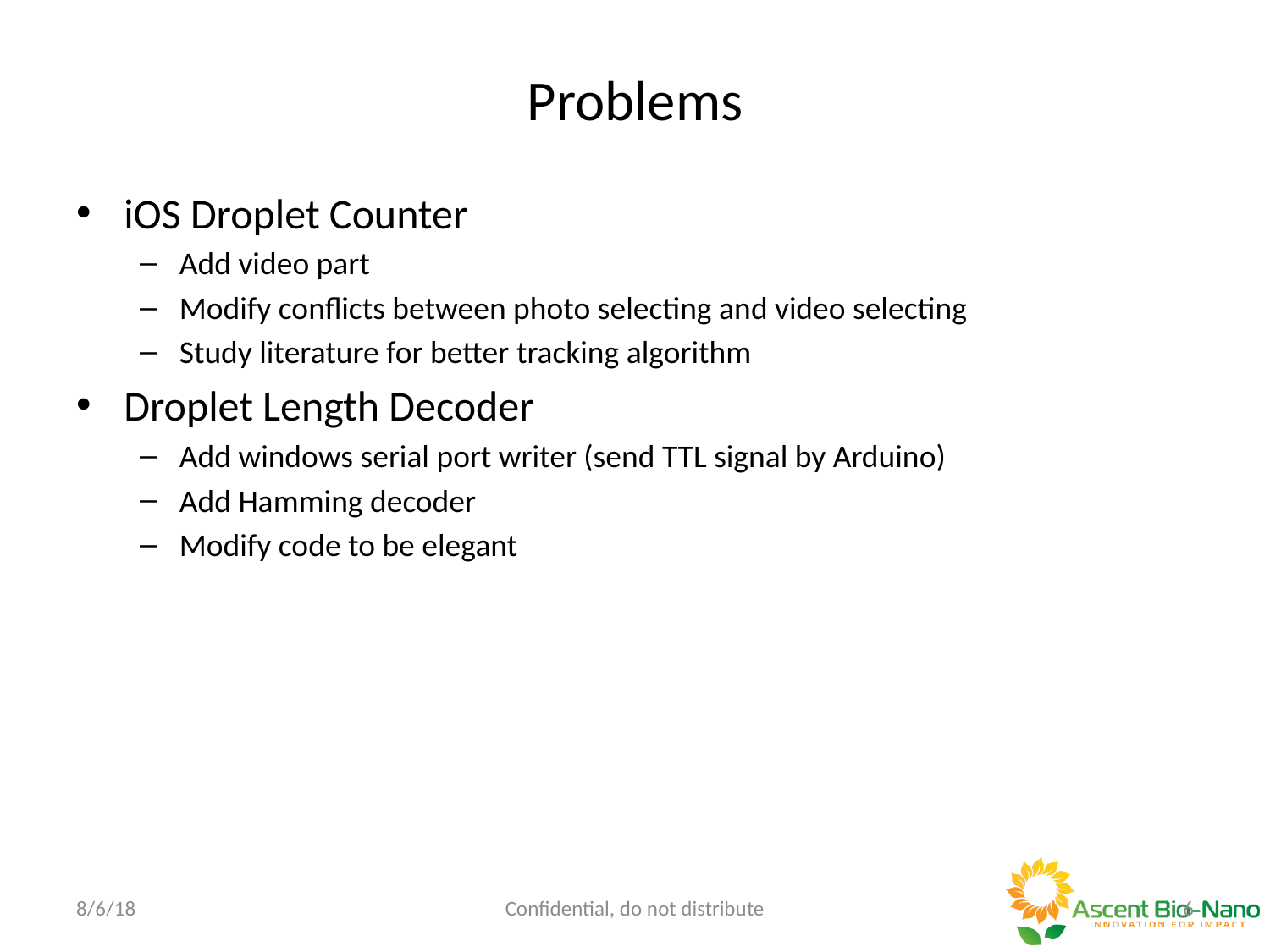

# Problems
iOS Droplet Counter
Add video part
Modify conflicts between photo selecting and video selecting
Study literature for better tracking algorithm
Droplet Length Decoder
Add windows serial port writer (send TTL signal by Arduino)
Add Hamming decoder
Modify code to be elegant
8/6/18
Confidential, do not distribute
6